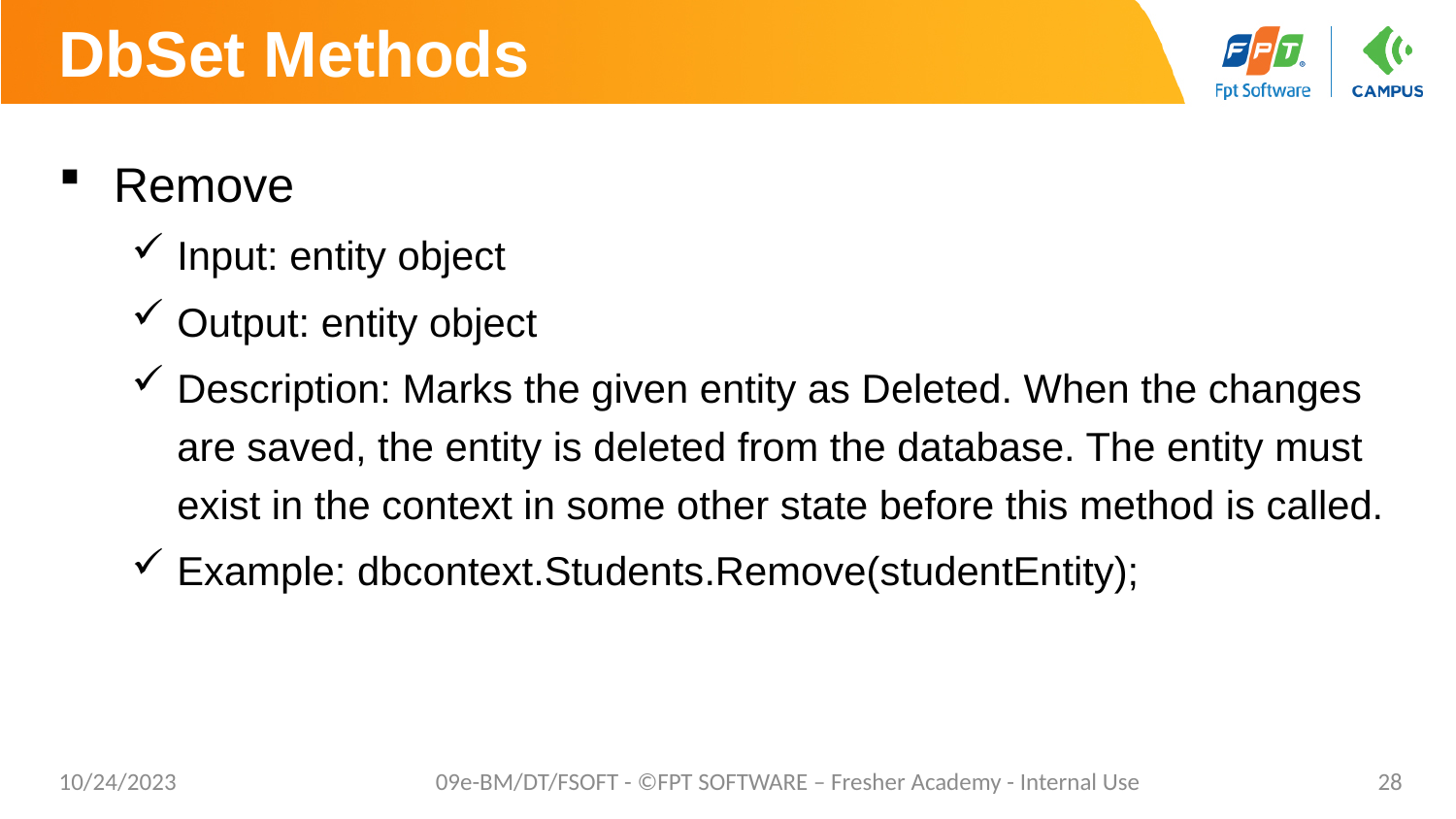

# DbSet Methods
Remove
Input: entity object
Output: entity object
Description: Marks the given entity as Deleted. When the changes are saved, the entity is deleted from the database. The entity must exist in the context in some other state before this method is called.
Example: dbcontext.Students.Remove(studentEntity);
10/24/2023
09e-BM/DT/FSOFT - ©FPT SOFTWARE – Fresher Academy - Internal Use
28